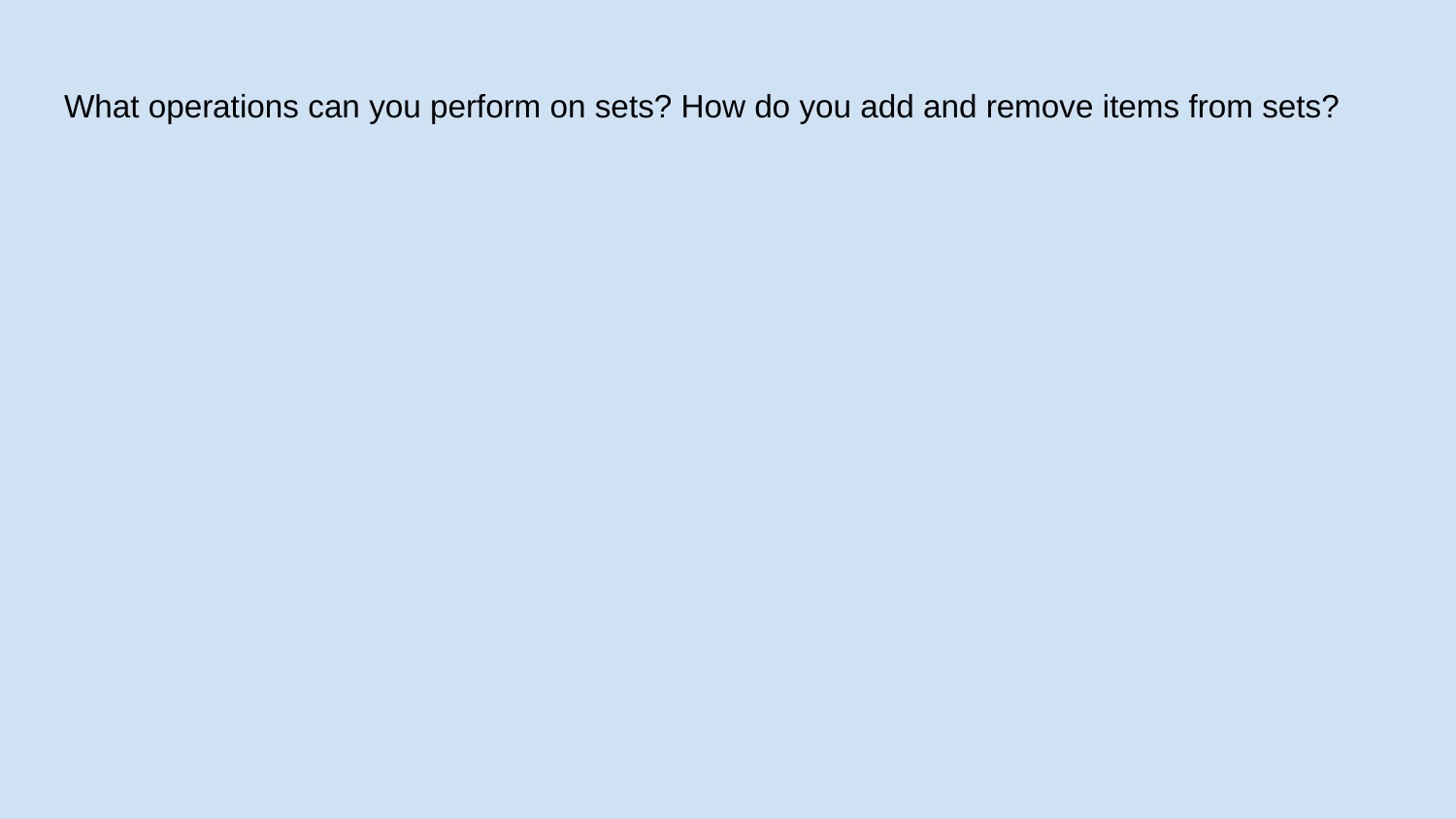

# What operations can you perform on sets? How do you add and remove items from sets?